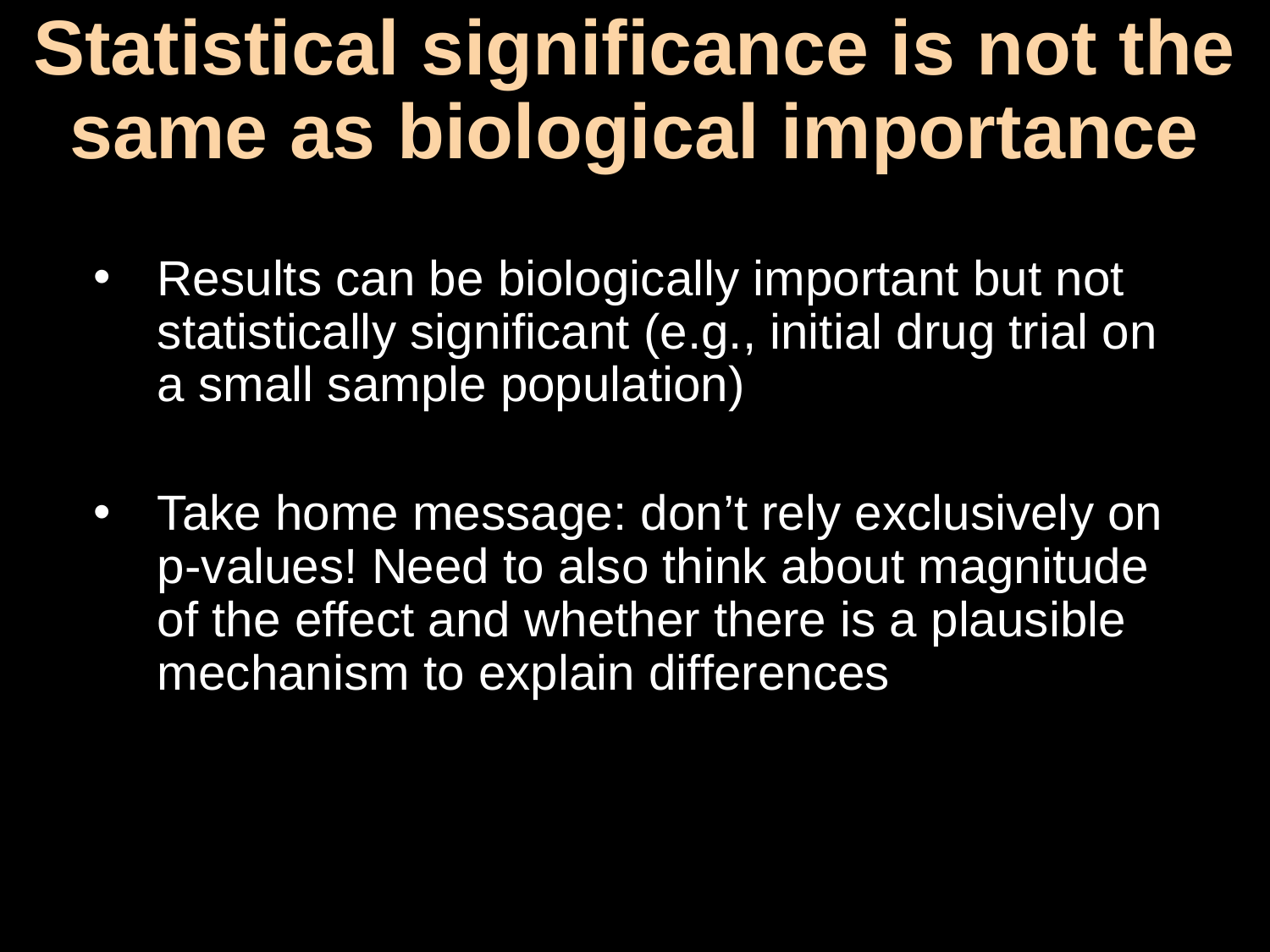

# Statistical significance is not the same as biological importance
Results can be biologically important but not statistically significant (e.g., initial drug trial on a small sample population)

Take home message: don’t rely exclusively on p-values! Need to also think about magnitude of the effect and whether there is a plausible mechanism to explain differences